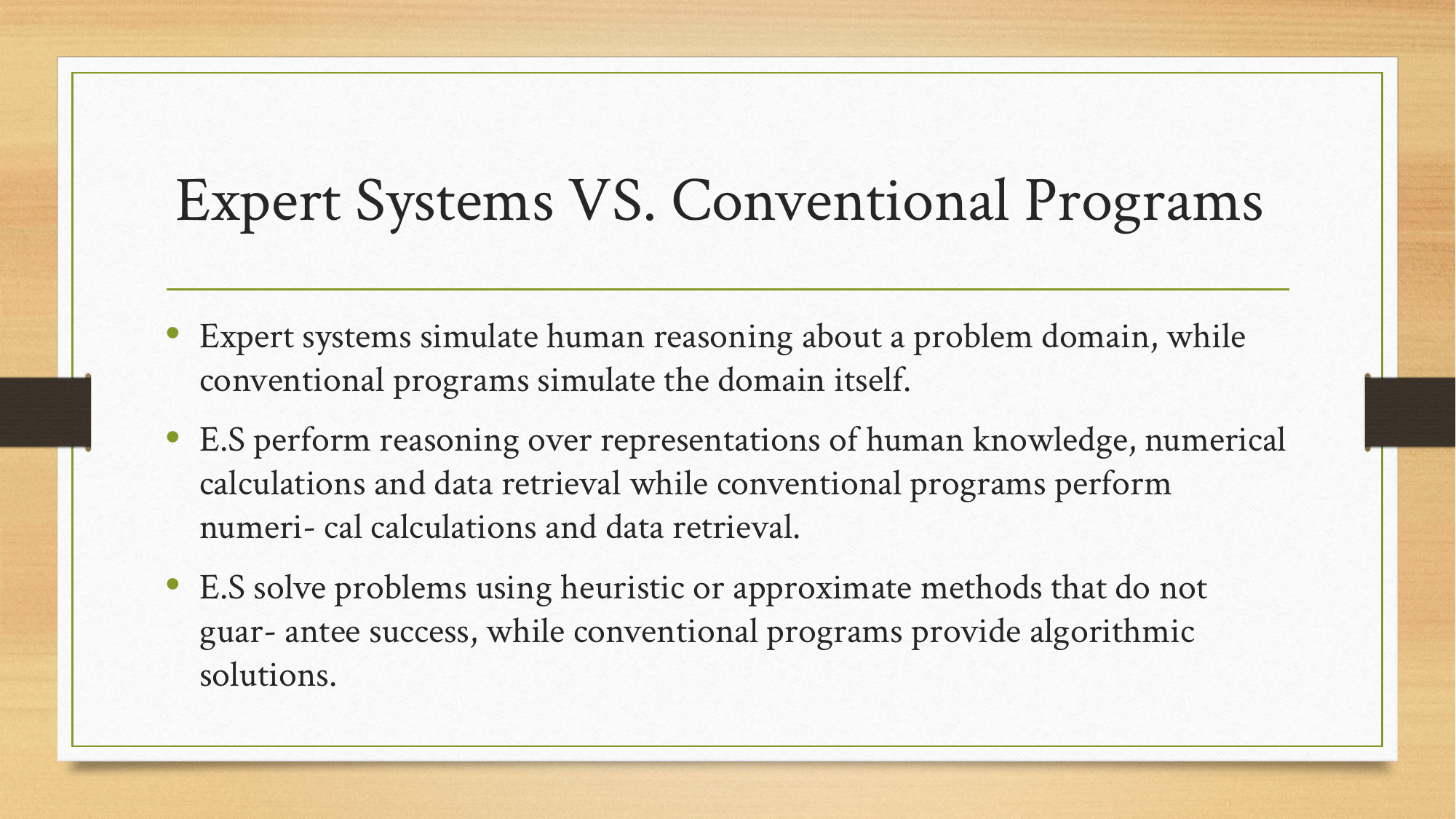

# Expert Systems VS. Conventional Programs
Expert systems simulate human reasoning about a problem domain, while conventional programs simulate the domain itself.
E.S perform reasoning over representations of human knowledge, numerical calculations and data retrieval while conventional programs perform numeri- cal calculations and data retrieval.
E.S solve problems using heuristic or approximate methods that do not guar- antee success, while conventional programs provide algorithmic solutions.